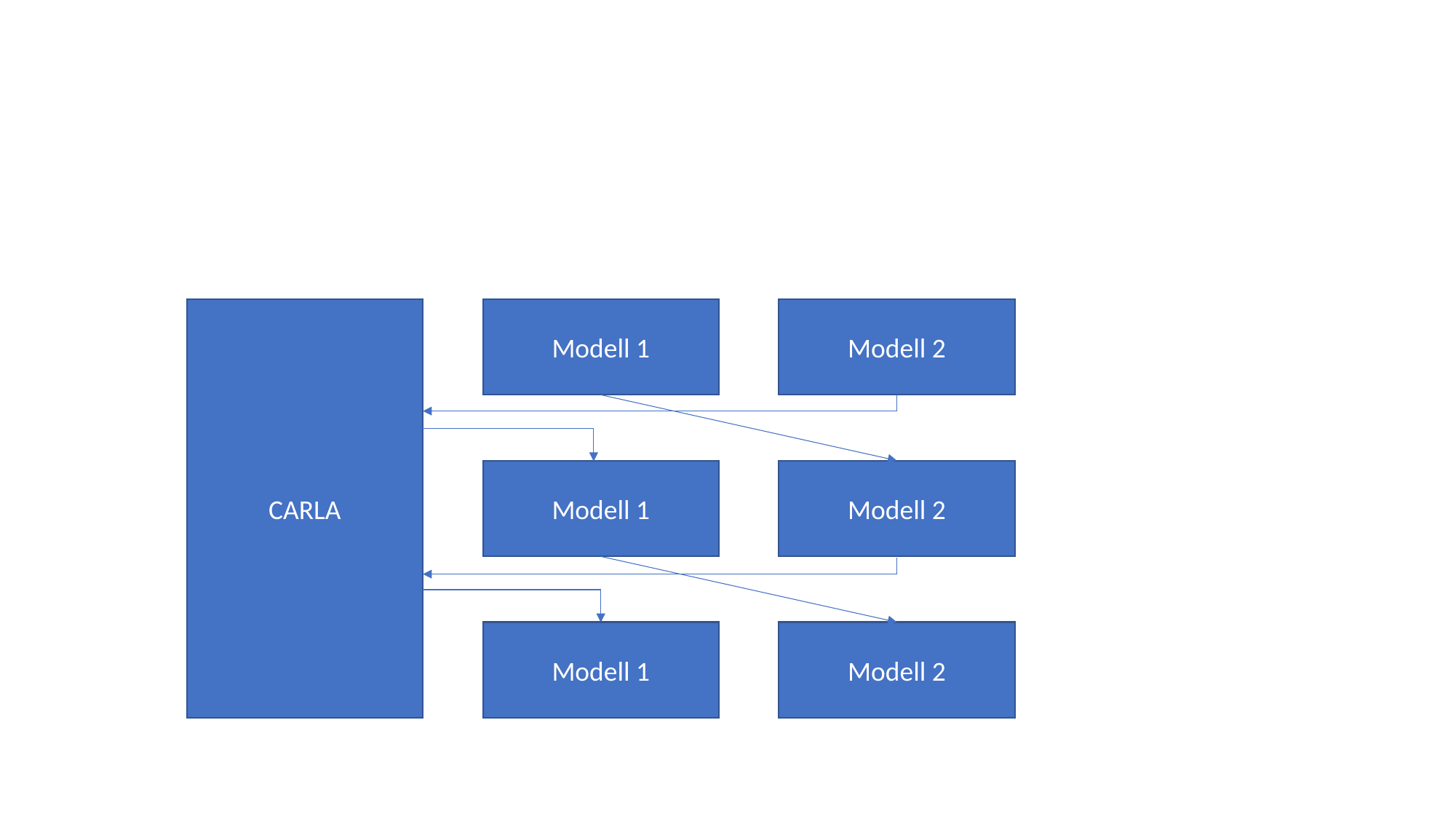

CARLA
Modell 1
Modell 2
Modell 1
Modell 2
Modell 1
Modell 2